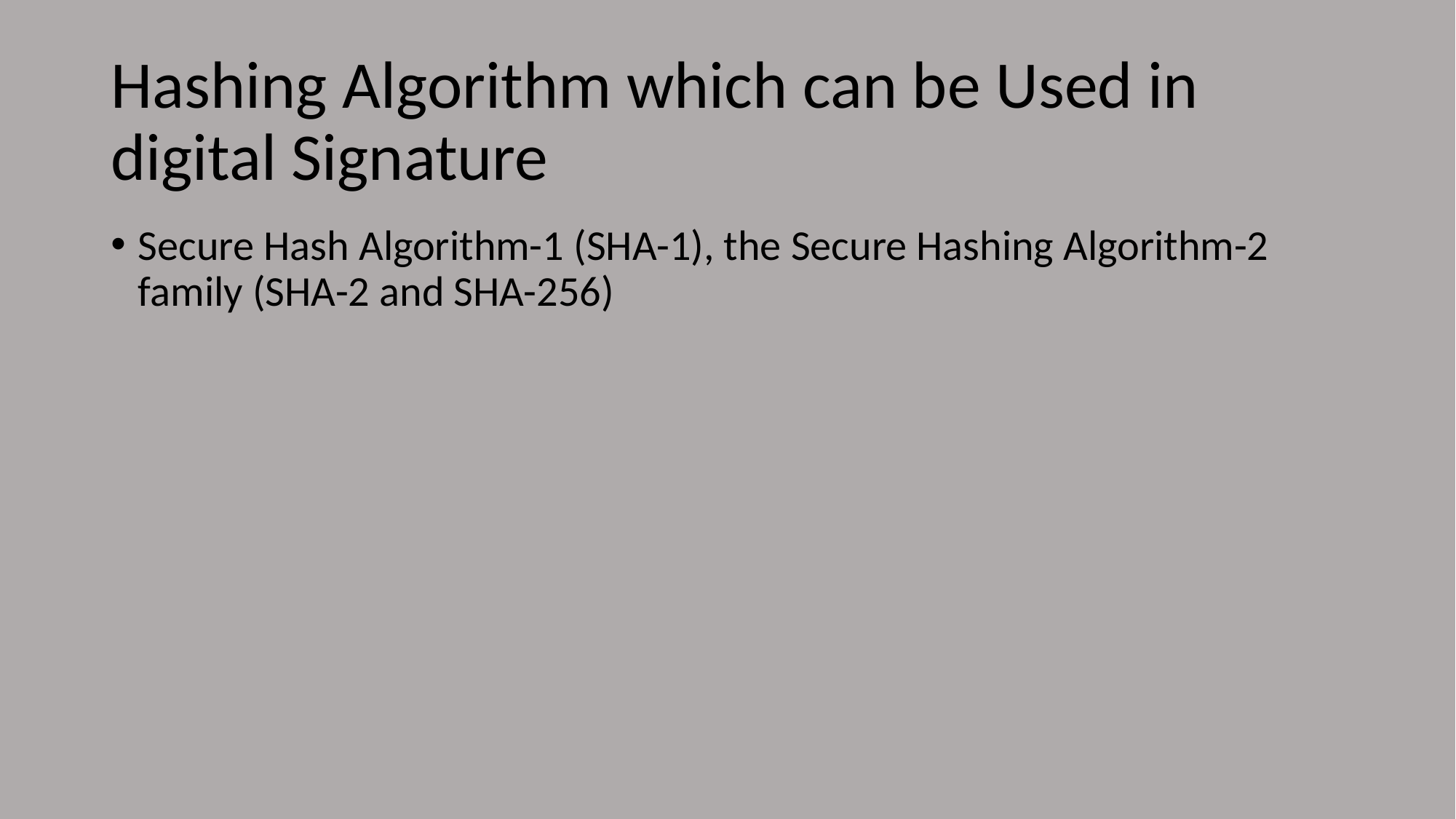

# Hashing Algorithm which can be Used in digital Signature
Secure Hash Algorithm-1 (SHA-1), the Secure Hashing Algorithm-2 family (SHA-2 and SHA-256)